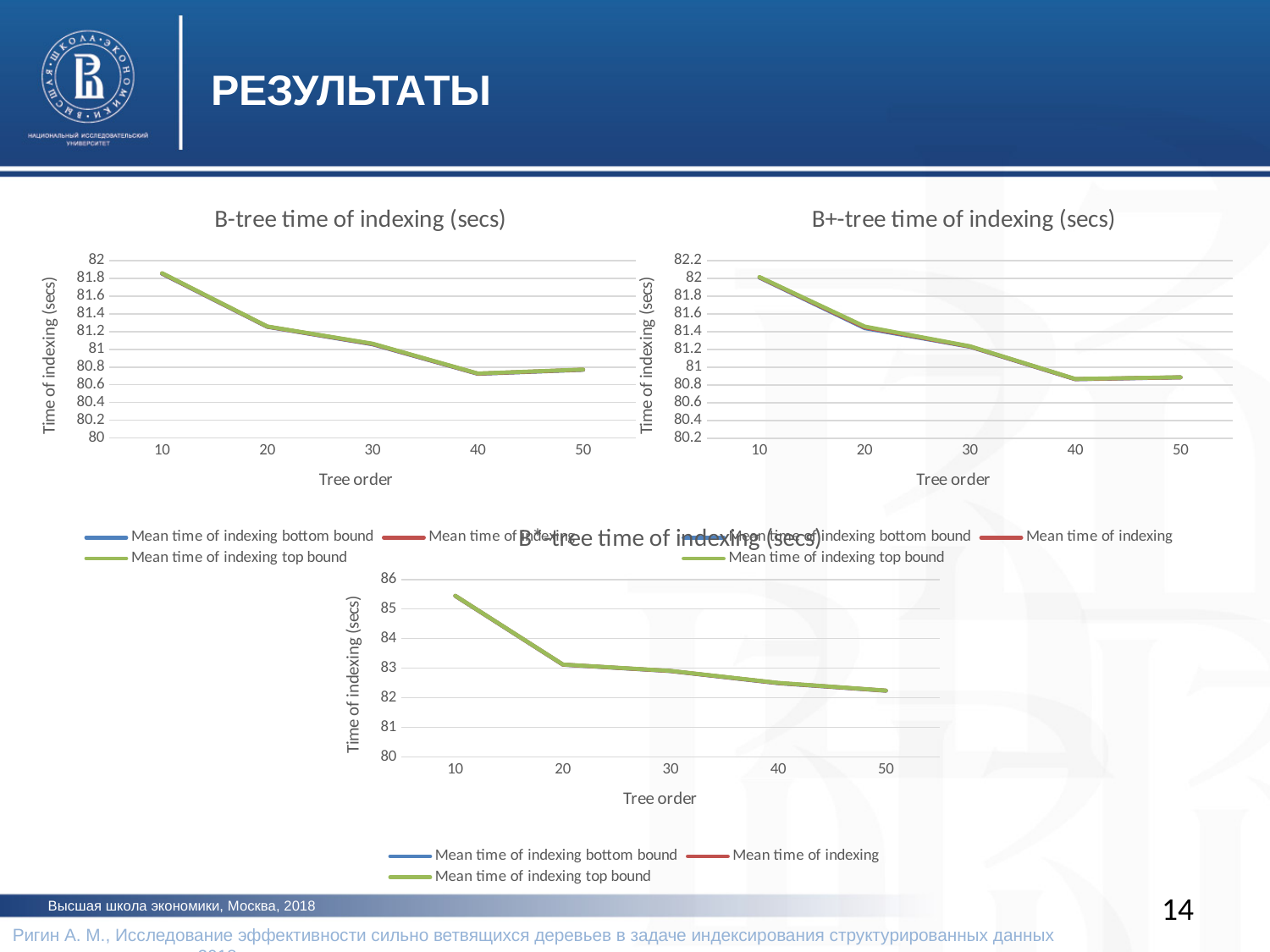

РЕЗУЛЬТАТЫ

### Chart: B-tree time of indexing (secs)

| Category | Mean time of indexing bottom bound | Mean time of indexing | Mean time of indexing top bound |
|---|---|---|---|
| 10 | 81.85212156 | 81.8554 | 81.85867844 |
| 20 | 81.25319935 | 81.2555 | 81.25780065 |
| 30 | 81.05641444 | 81.0602 | 81.06398555999999 |
| 40 | 80.72348479 | 80.7257 | 80.72791521 |
| 50 | 80.76830315 | 80.7705 | 80.77269685 |

### Chart: B+-tree time of indexing (secs)

| Category | Mean time of indexing bottom bound | Mean time of indexing | Mean time of indexing top bound |
|---|---|---|---|
| 10 | 82.00985675999999 | 82.0136 | 82.01734324 |
| 20 | 81.44011695 | 81.4495 | 81.45888305 |
| 30 | 81.23036595 | 81.2335 | 81.23663405 |
| 40 | 80.86423824 | 80.8662 | 80.86816176 |
| 50 | 80.88495964 | 80.8858 | 80.88664036 |

### Chart: B*-tree time of indexing (secs)

| Category | Mean time of indexing bottom bound | Mean time of indexing | Mean time of indexing top bound |
|---|---|---|---|
| 10 | 85.44398096 | 85.4474 | 85.45081904 |
| 20 | 83.11864356 | 83.1216 | 83.12455644 |
| 30 | 82.90164031 | 82.9059 | 82.91015969 |
| 40 | 82.49179971 | 82.4981 | 82.50440028999999 |
| 50 | 82.23874875 | 82.2415 | 82.24425125 |
14
Высшая школа экономики, Москва, 2018
Ригин А. М., Исследование эффективности сильно ветвящихся деревьев в задаче индексирования структурированных данных 		            2018